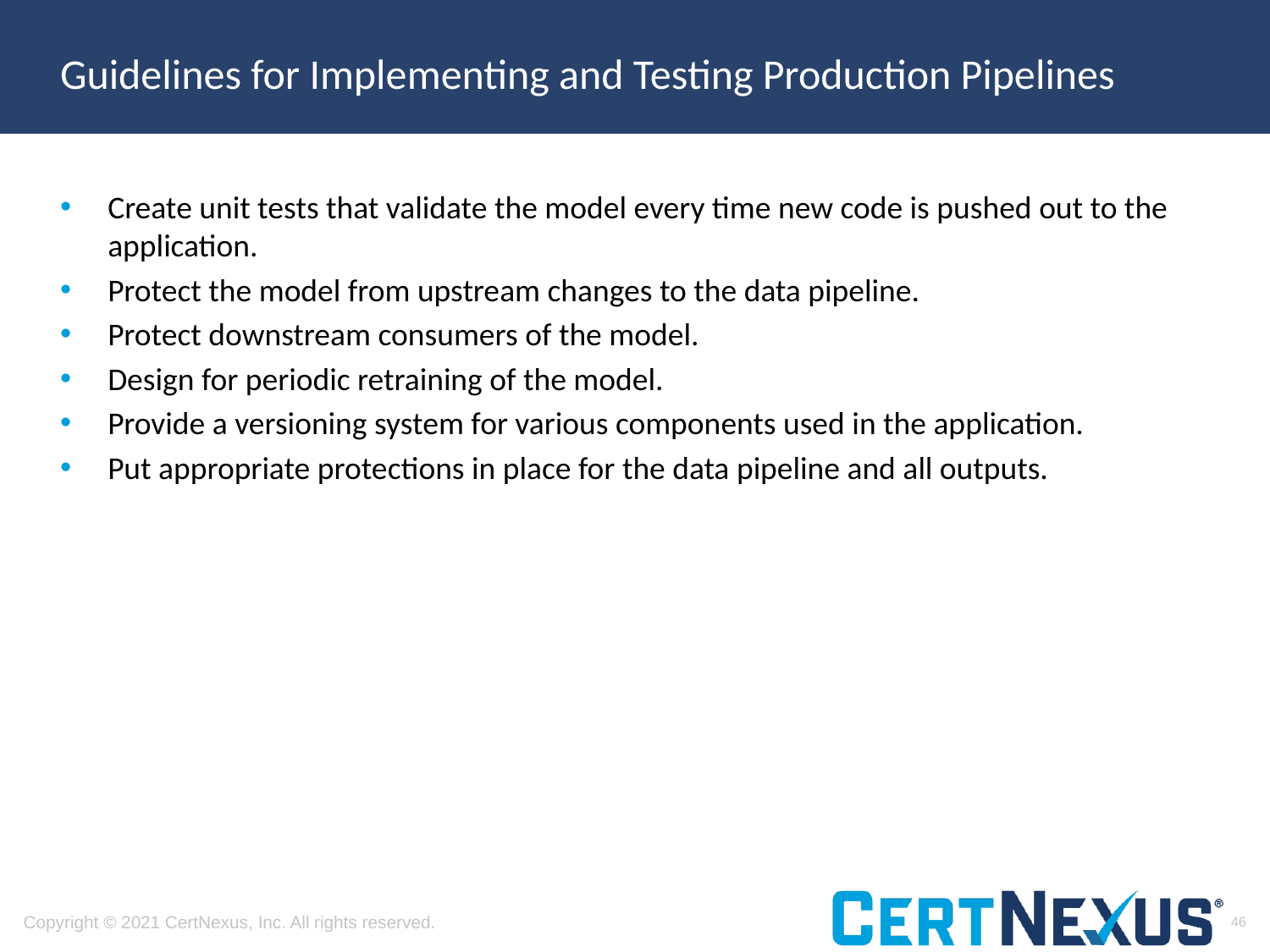

# Guidelines for Implementing and Testing Production Pipelines
Create unit tests that validate the model every time new code is pushed out to the application.
Protect the model from upstream changes to the data pipeline.
Protect downstream consumers of the model.
Design for periodic retraining of the model.
Provide a versioning system for various components used in the application.
Put appropriate protections in place for the data pipeline and all outputs.
46